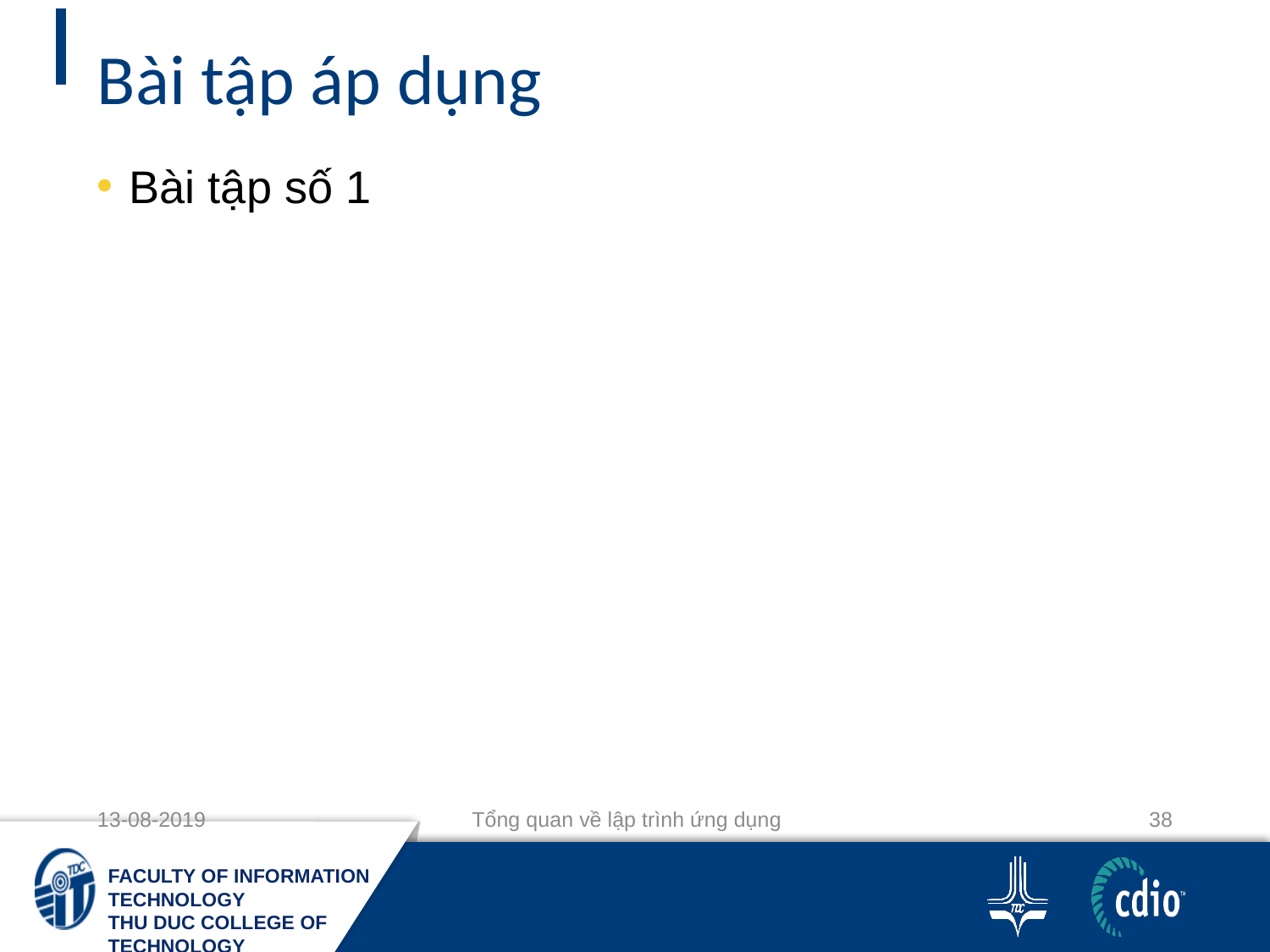

# Bài tập áp dụng
Bài tập số 1
13-08-2019
Tổng quan về lập trình ứng dụng
38